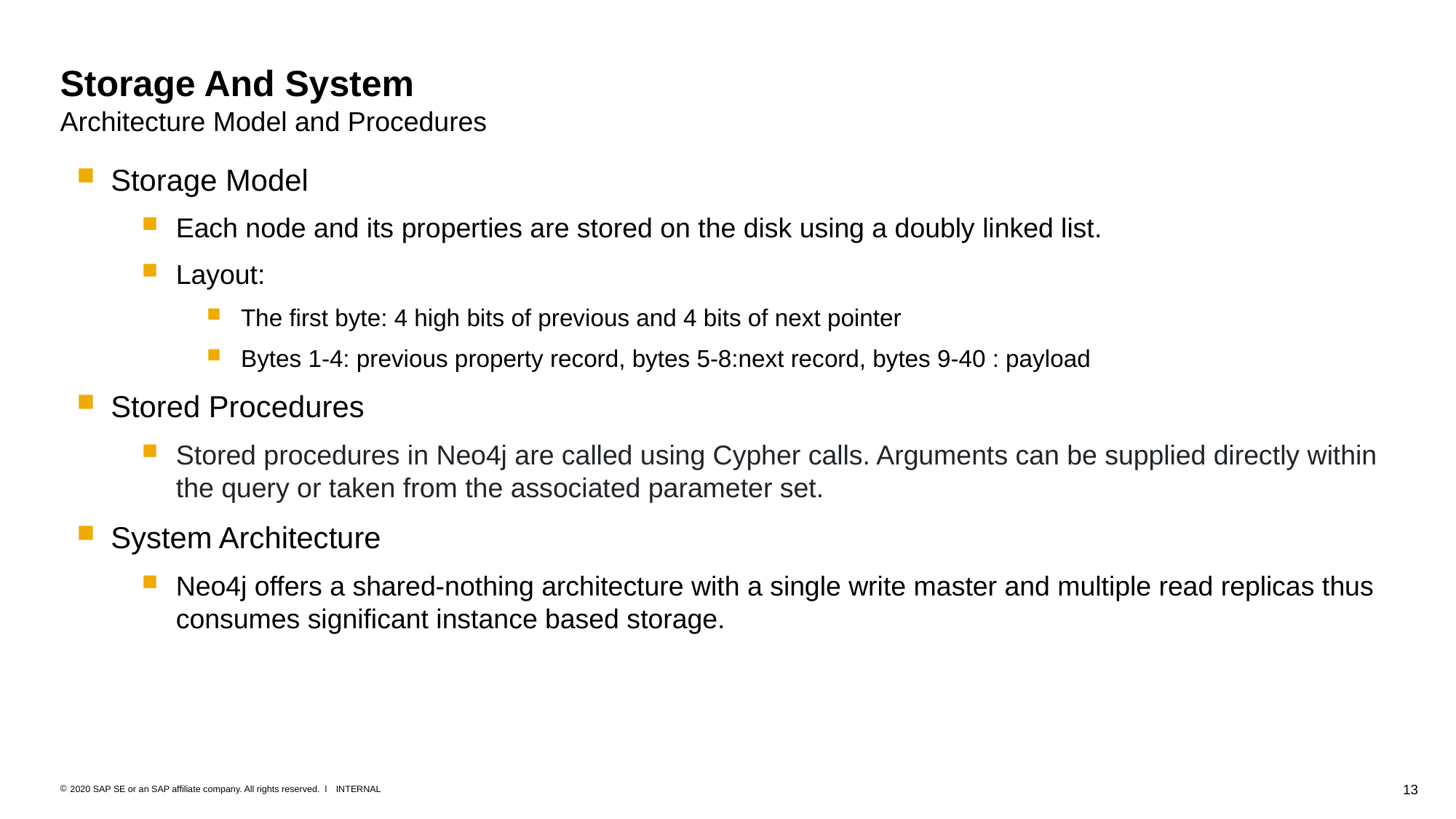

# Storage And System Architecture Model and Procedures
Storage Model
Each node and its properties are stored on the disk using a doubly linked list.
Layout:
The first byte: 4 high bits of previous and 4 bits of next pointer
Bytes 1-4: previous property record, bytes 5-8:next record, bytes 9-40 : payload
Stored Procedures
Stored procedures in Neo4j are called using Cypher calls. Arguments can be supplied directly within the query or taken from the associated parameter set.
System Architecture
Neo4j offers a shared-nothing architecture with a single write master and multiple read replicas thus consumes significant instance based storage.